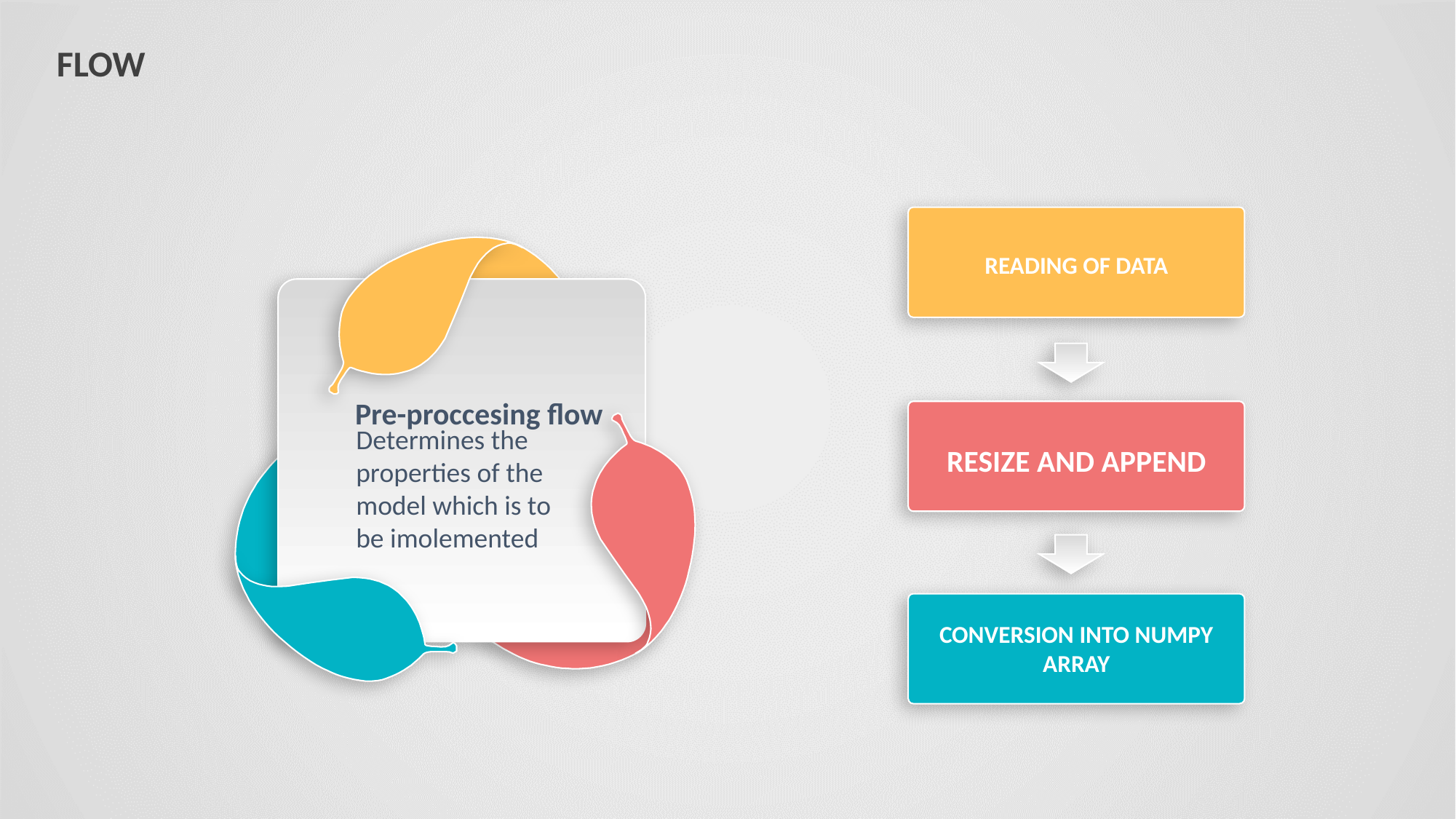

FLOW

READING OF DATA

Pre-proccesing flow

Determines the properties of the model which is to be imolemented

RESIZE AND APPEND

CONVERSION INTO NUMPY ARRAY